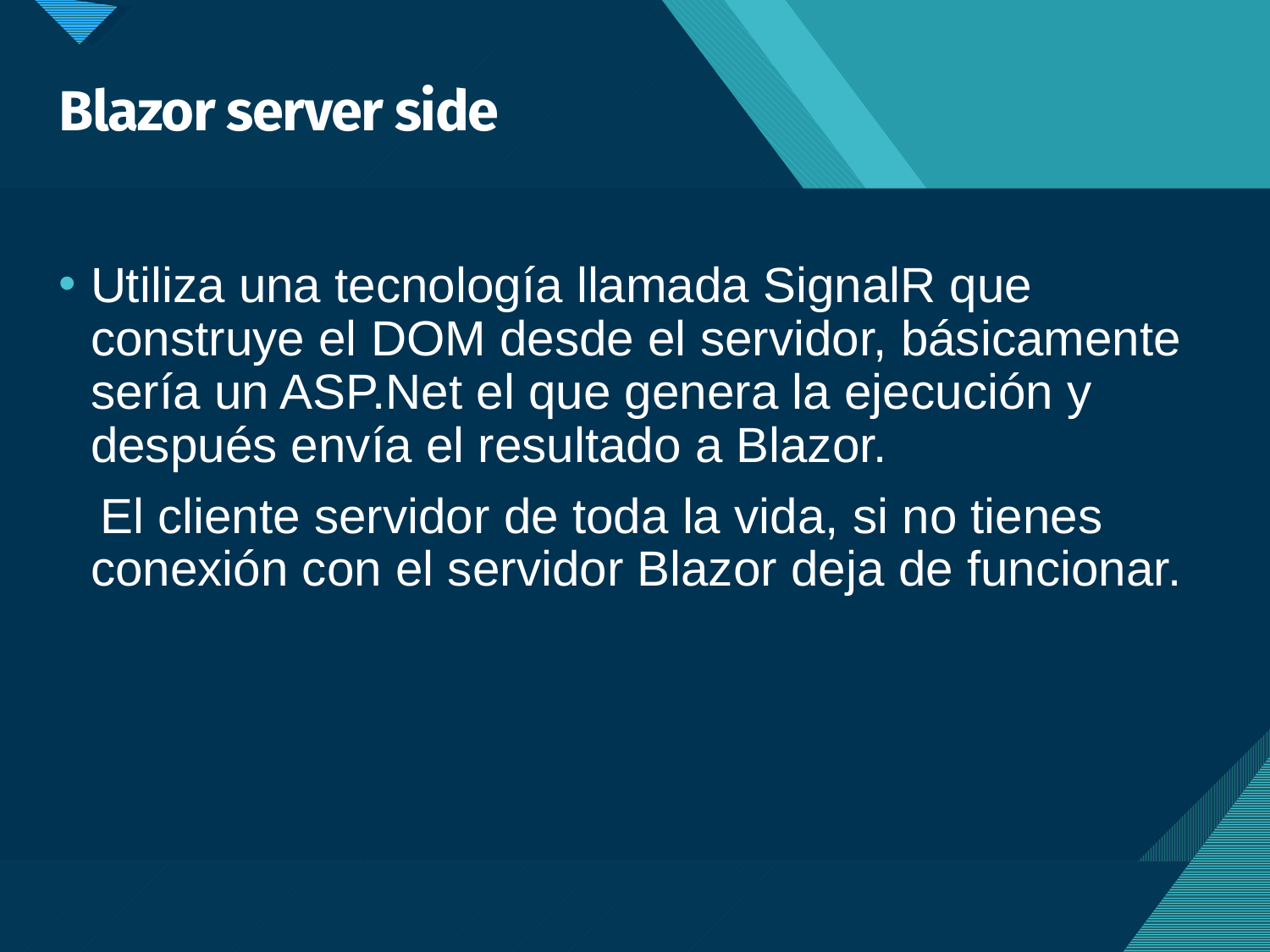

# Blazor server side
Utiliza una tecnología llamada SignalR que construye el DOM desde el servidor, básicamente sería un ASP.Net el que genera la ejecución y después envía el resultado a Blazor.
   El cliente servidor de toda la vida, si no tienes conexión con el servidor Blazor deja de funcionar.